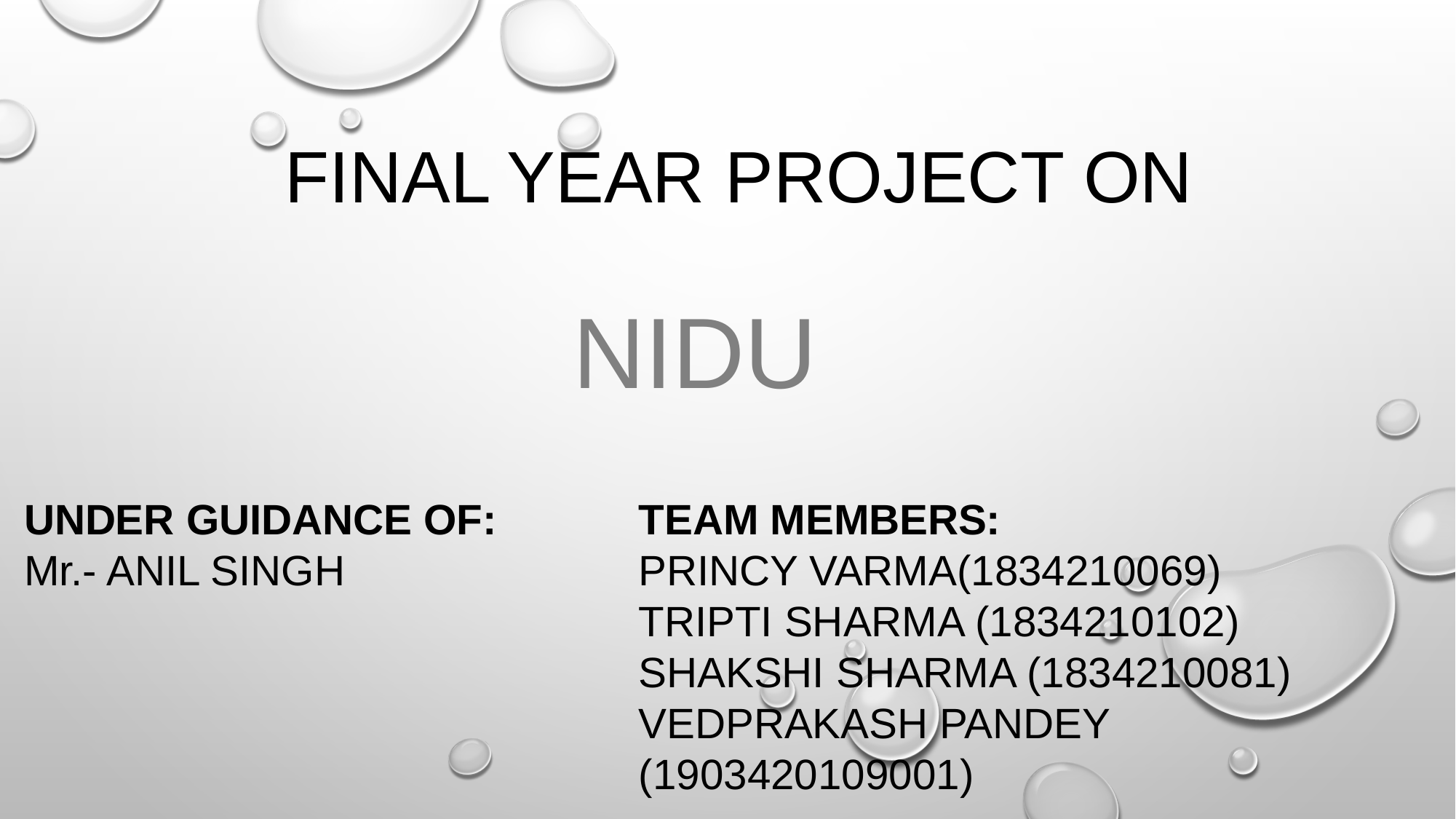

# Final Year Project On
NIDU
UNDER GUIDANCE OF:
Mr.- ANIL SINGH
TEAM MEMBERS:
PRINCY VARMA(1834210069)
TRIPTI SHARMA (1834210102)
SHAKSHI SHARMA (1834210081)
VEDPRAKASH PANDEY (1903420109001)